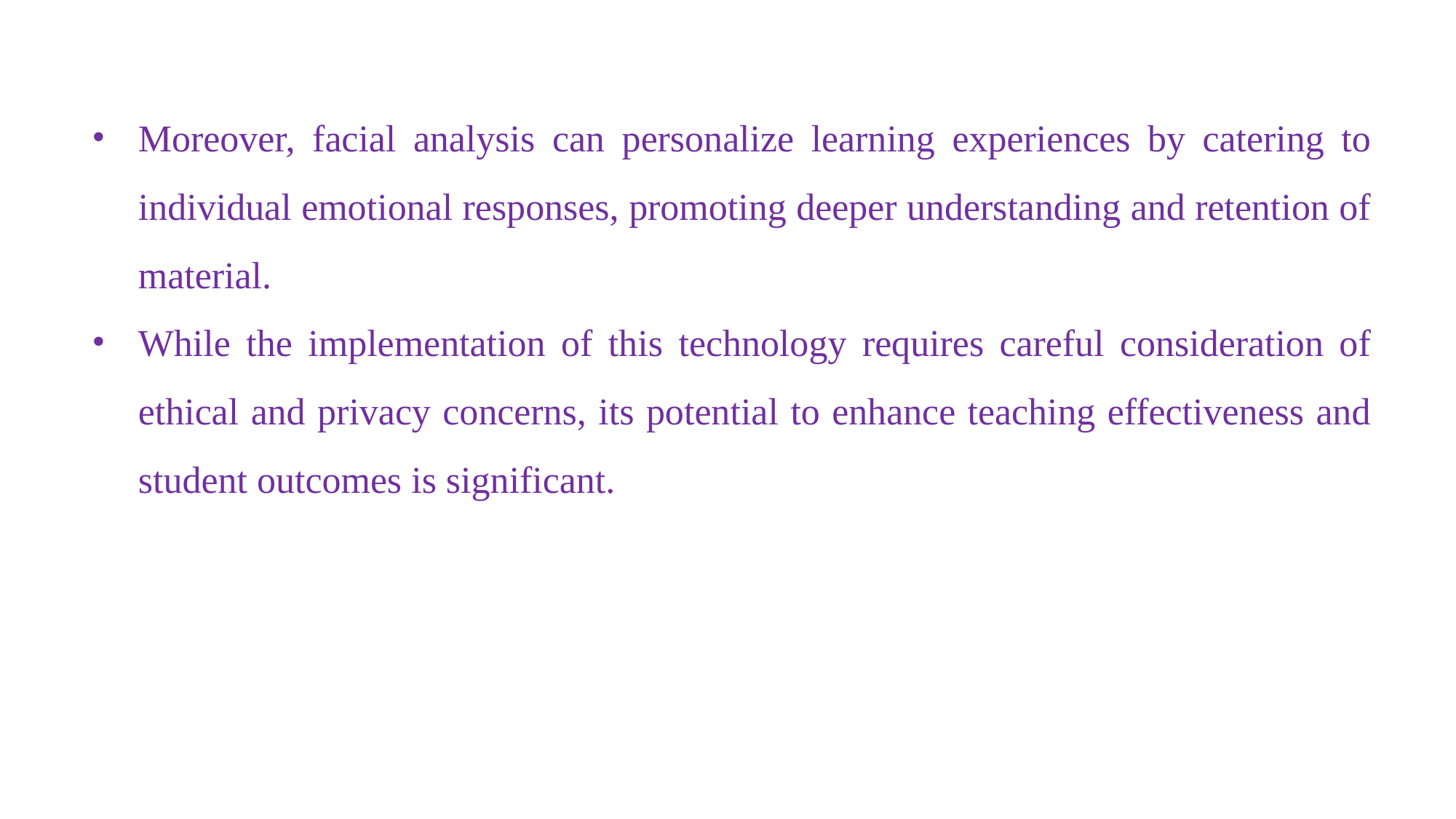

Moreover, facial analysis can personalize learning experiences by catering to individual emotional responses, promoting deeper understanding and retention of material.
While the implementation of this technology requires careful consideration of ethical and privacy concerns, its potential to enhance teaching effectiveness and student outcomes is significant.